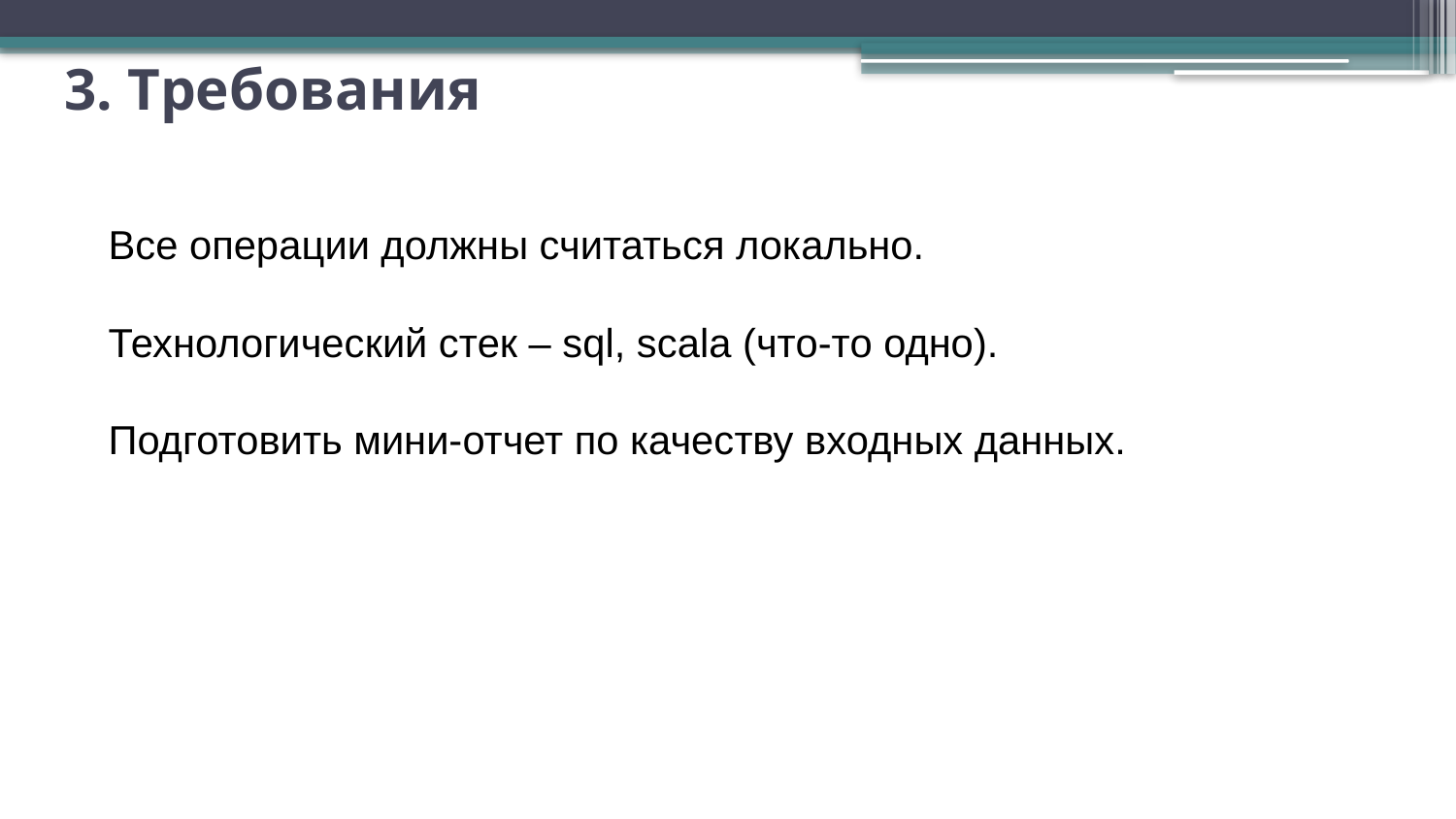

# 3. Требования

Все операции должны считаться локально.

Технологический стек – sql, scala (что-то одно).

Подготовить мини-отчет по качеству входных данных.